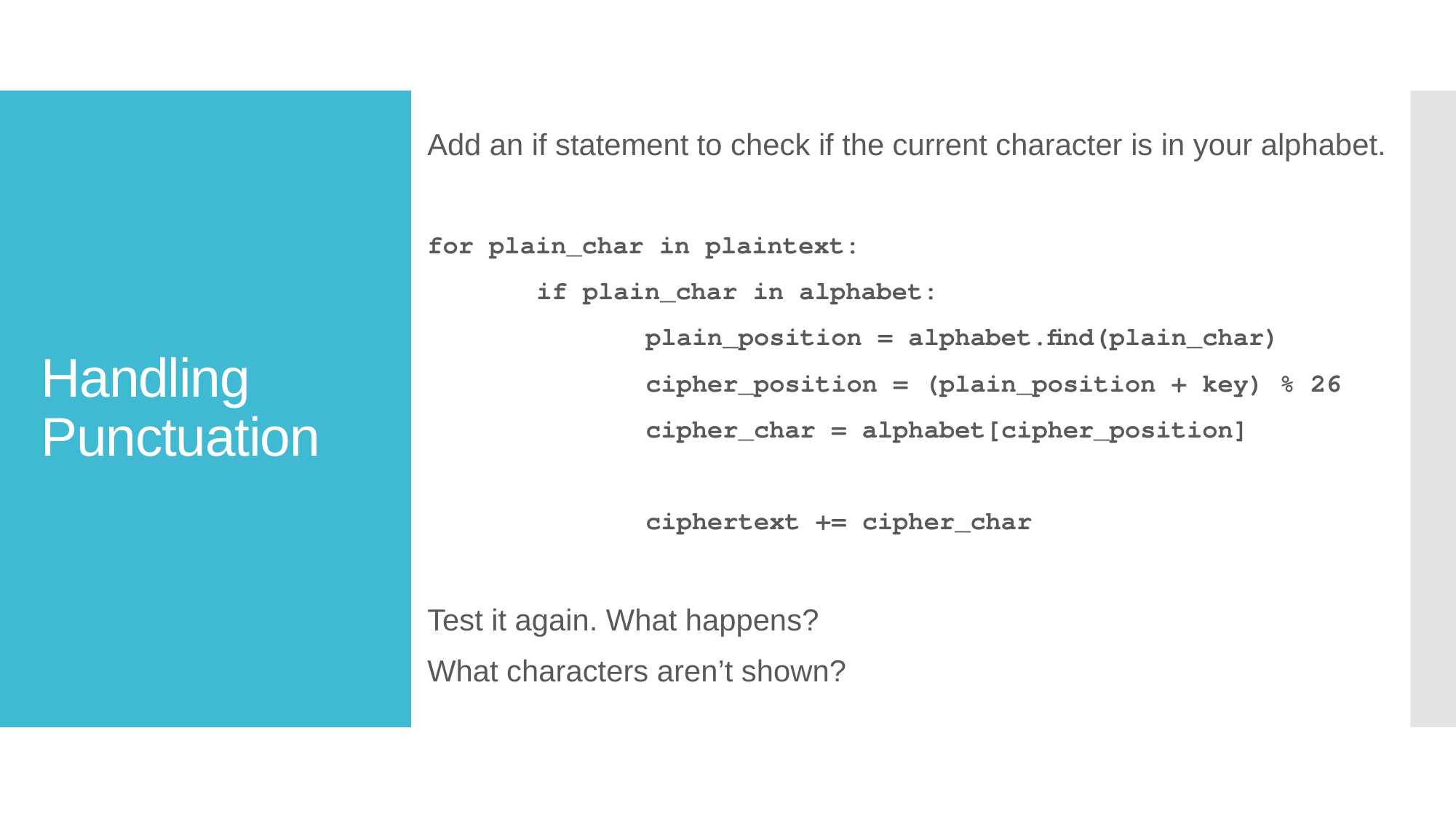

Add an if statement to check if the current character is in your alphabet.

for plain_char in plaintext:
	if plain_char in alphabet:
		plain_position = alphabet.find(plain_char)
		cipher_position = (plain_position + key) % 26
		cipher_char = alphabet[cipher_position]

		ciphertext += cipher_char

Test it again. What happens?
What characters aren’t shown?
# Handling Punctuation